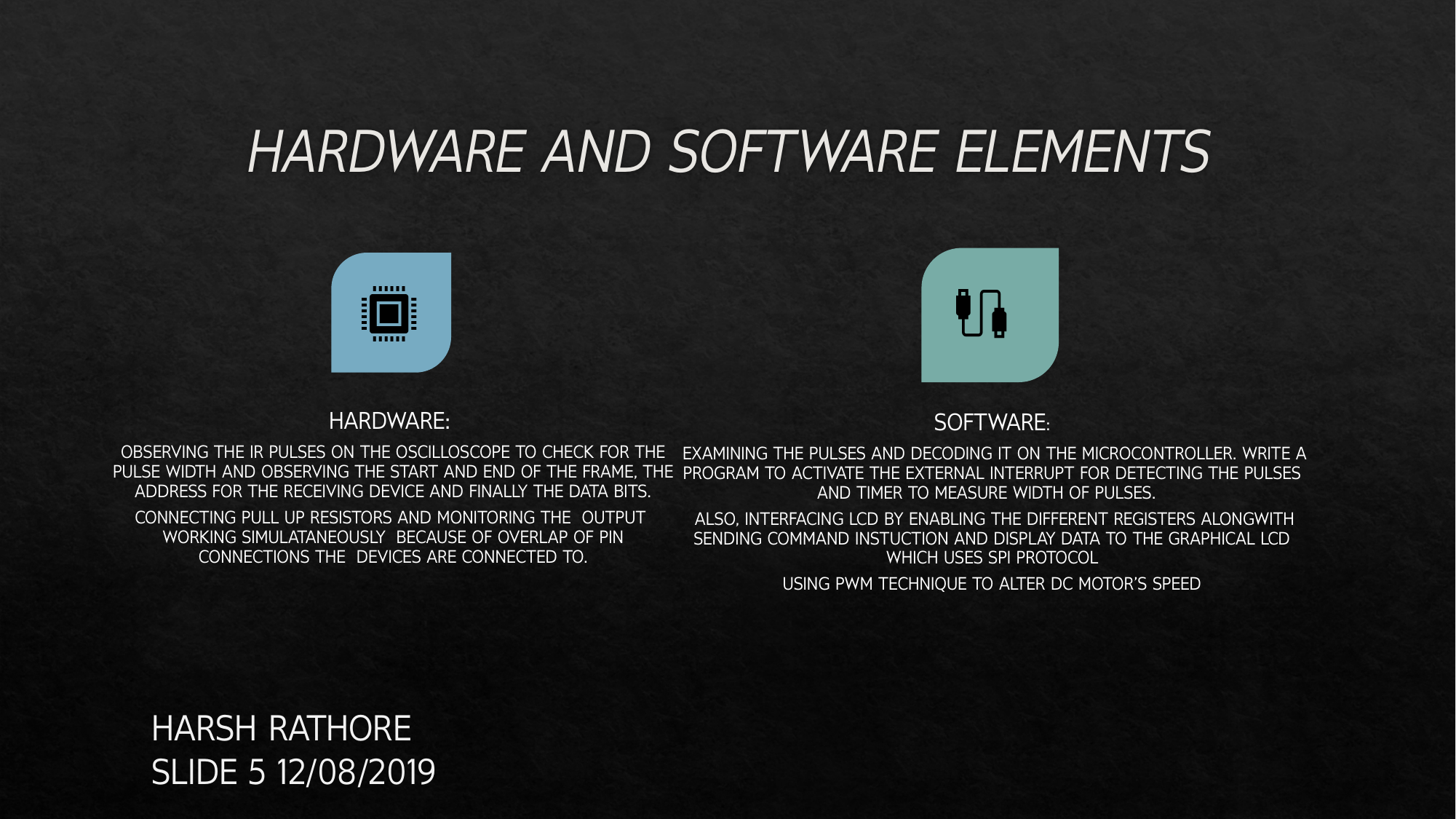

# HARDWARE AND SOFTWARE ELEMENTS
HARDWARE:
OBSERVING THE IR PULSES ON THE OSCILLOSCOPE TO CHECK FOR THE PULSE WIDTH AND OBSERVING THE START AND END OF THE FRAME, THE ADDRESS FOR THE RECEIVING DEVICE AND FINALLY THE DATA BITS.
CONNECTING PULL UP RESISTORS AND MONITORING THE  OUTPUT  WORKING SIMULATANEOUSLY  BECAUSE OF OVERLAP OF PIN CONNECTIONS THE  DEVICES ARE CONNECTED TO.
SOFTWARE:
 EXAMINING THE PULSES AND DECODING IT ON THE MICROCONTROLLER. WRITE A PROGRAM TO ACTIVATE THE EXTERNAL INTERRUPT FOR DETECTING THE PULSES AND TIMER TO MEASURE WIDTH OF PULSES.
 ALSO, INTERFACING LCD BY ENABLING THE DIFFERENT REGISTERS ALONGWITH SENDING COMMAND INSTUCTION AND DISPLAY DATA TO THE GRAPHICAL LCD WHICH USES SPI PROTOCOL
USING PWM TECHNIQUE TO ALTER DC MOTOR’S SPEED
   HARSH RATHORE
   SLIDE 5 12/08/2019